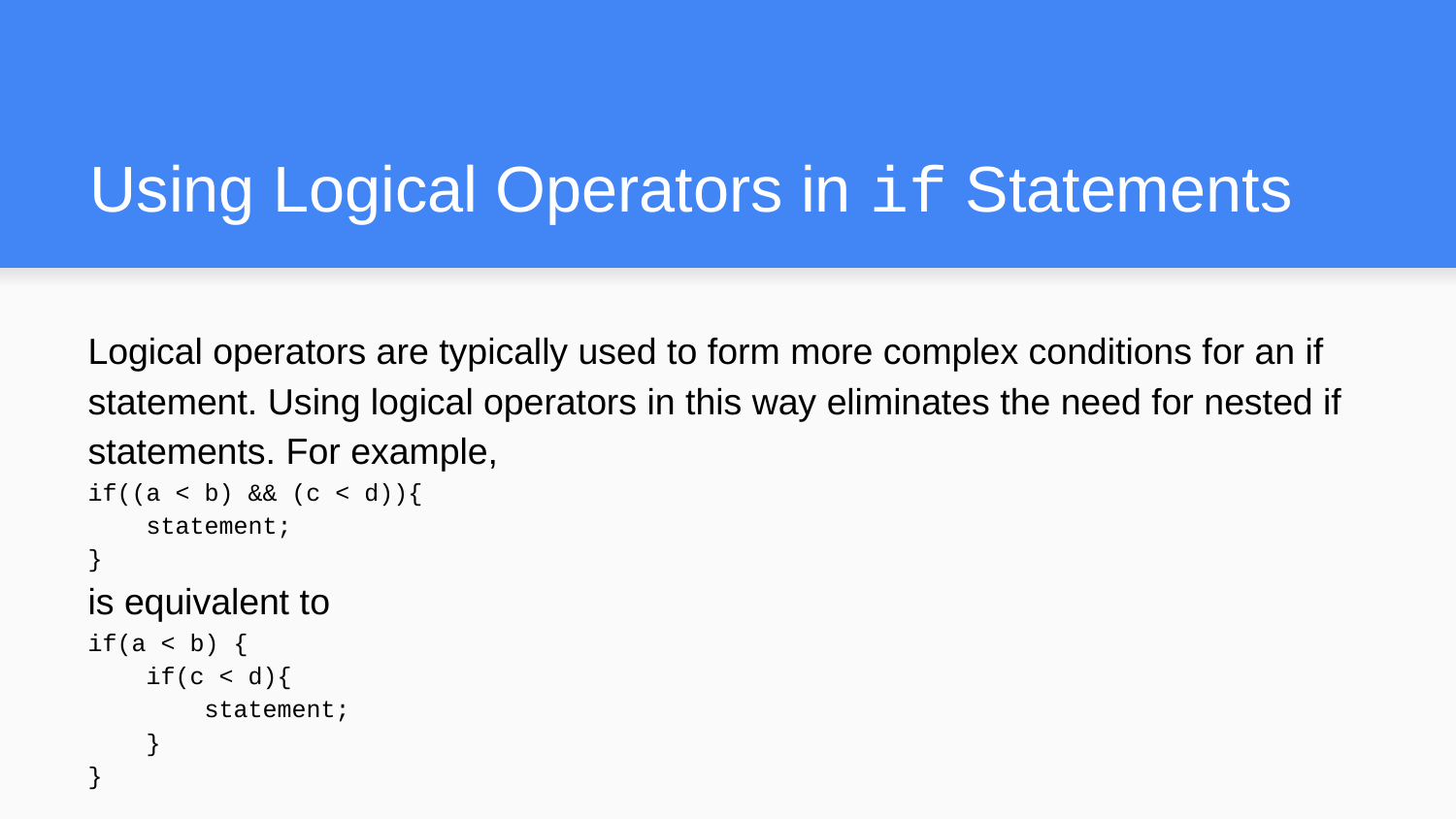

# Using Logical Operators in if Statements
Logical operators are typically used to form more complex conditions for an if statement. Using logical operators in this way eliminates the need for nested if statements. For example,
if((a < b) && (c < d)){
    statement;
}
is equivalent to
if(a < b) {
    if(c < d){
        statement;
    }
}